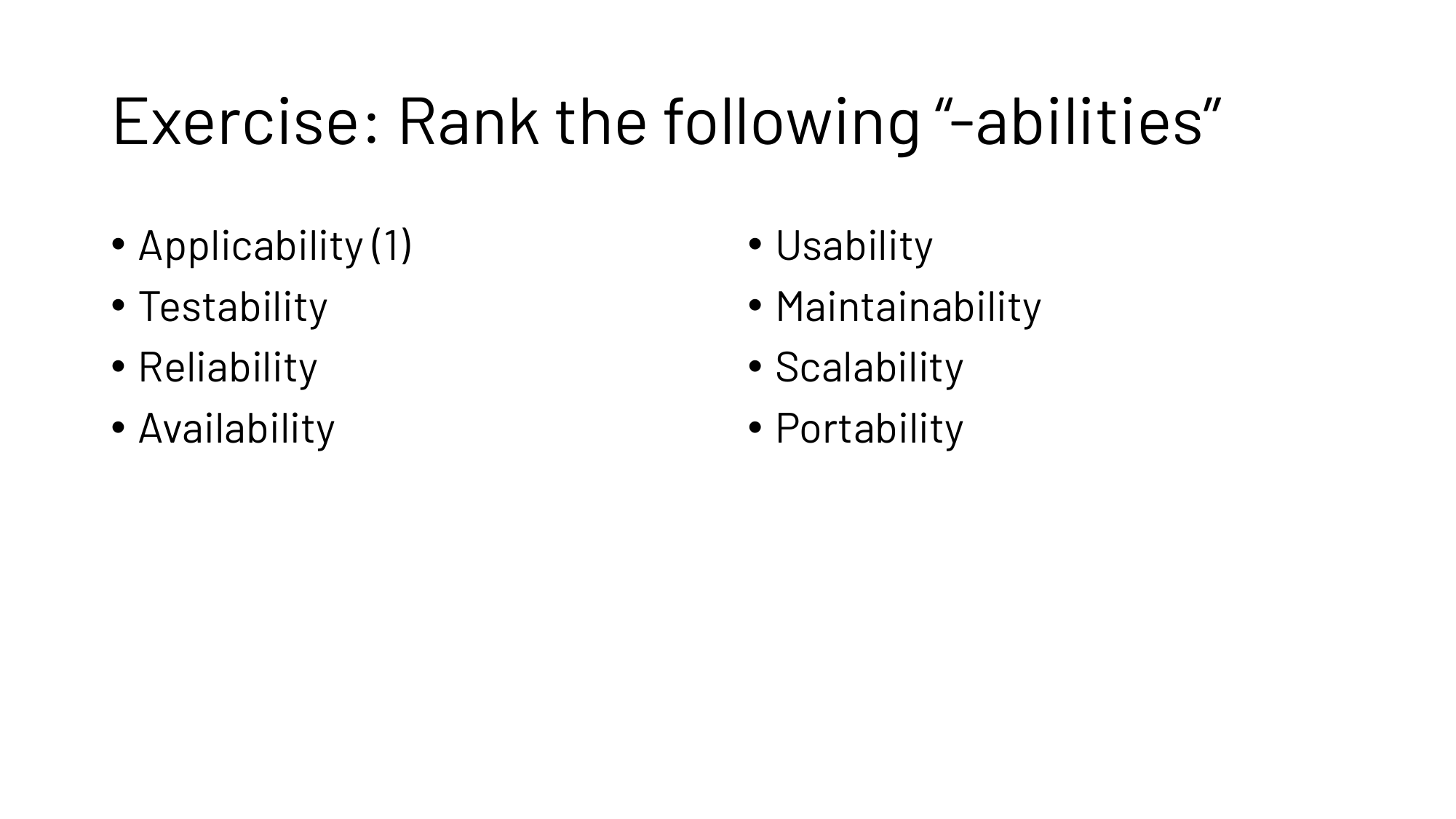

# Exercise: Rank the following “-abilities”
Applicability (1)
Testability
Reliability
Availability
Usability
Maintainability
Scalability
Portability